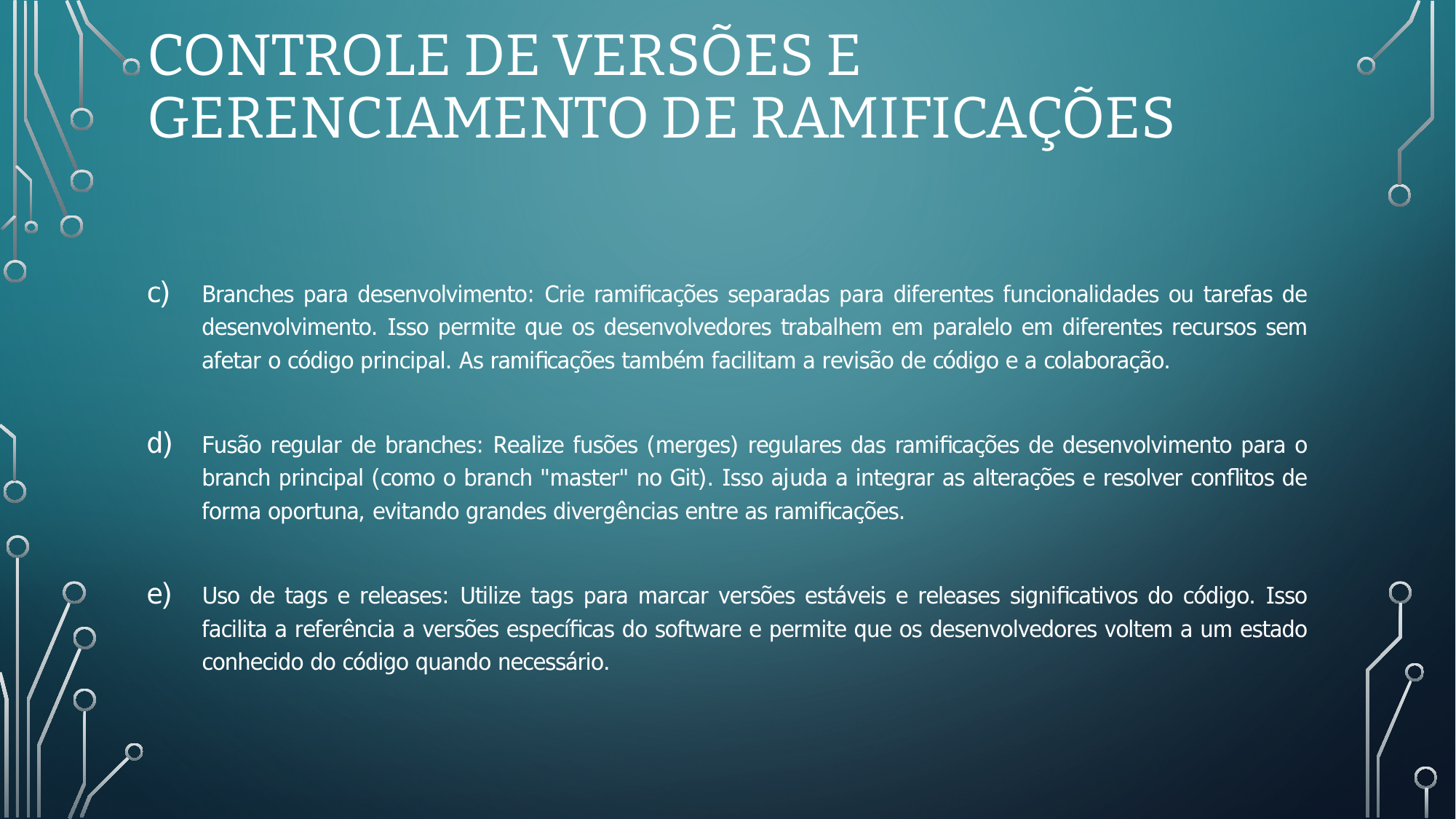

# Controle de Versões e Gerenciamento de Ramificações
Branches para desenvolvimento: Crie ramificações separadas para diferentes funcionalidades ou tarefas de desenvolvimento. Isso permite que os desenvolvedores trabalhem em paralelo em diferentes recursos sem afetar o código principal. As ramificações também facilitam a revisão de código e a colaboração.

Fusão regular de branches: Realize fusões (merges) regulares das ramificações de desenvolvimento para o branch principal (como o branch "master" no Git). Isso ajuda a integrar as alterações e resolver conflitos de forma oportuna, evitando grandes divergências entre as ramificações.

Uso de tags e releases: Utilize tags para marcar versões estáveis e releases significativos do código. Isso facilita a referência a versões específicas do software e permite que os desenvolvedores voltem a um estado conhecido do código quando necessário.